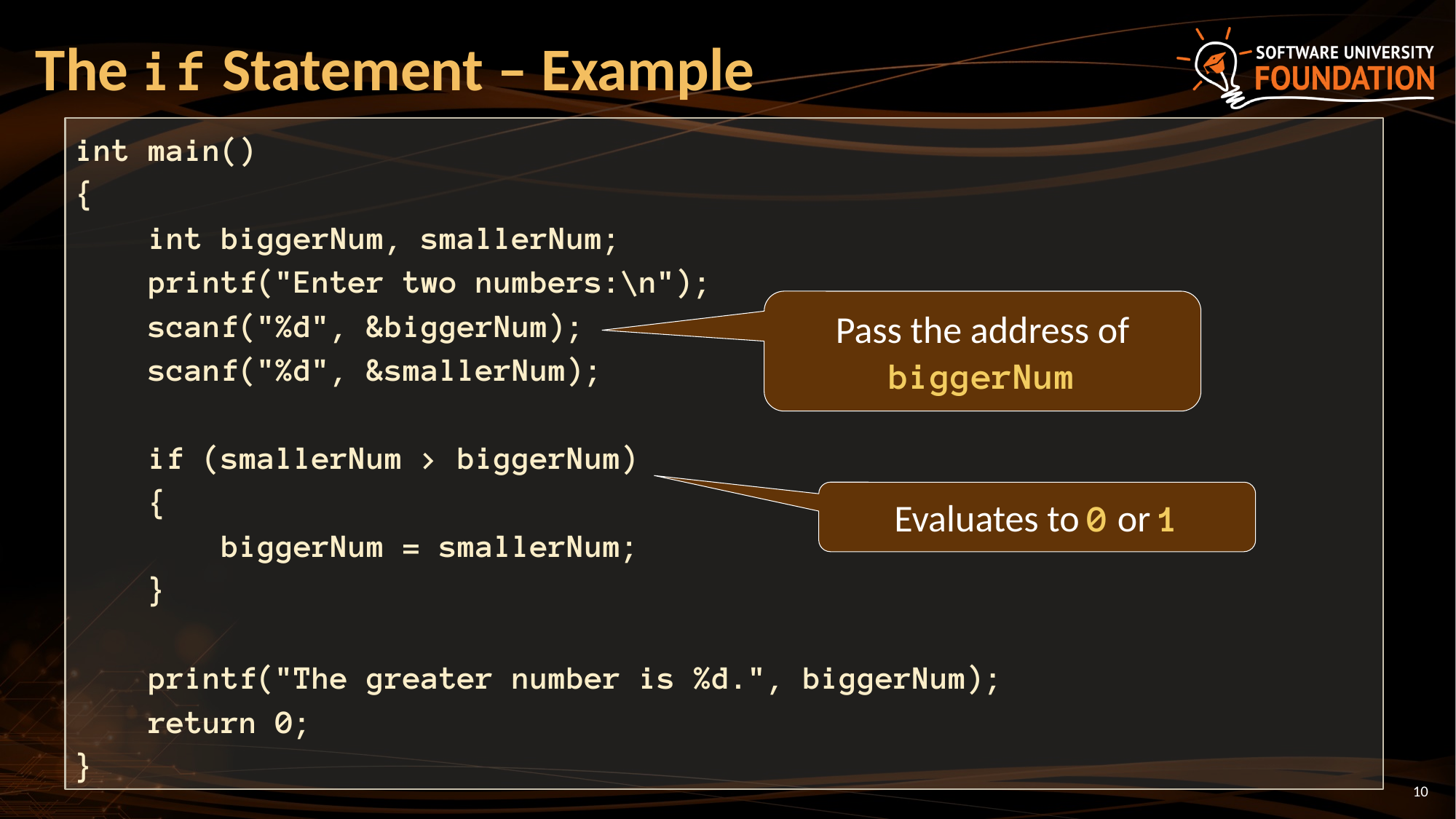

# The if Statement – Example
int main()
{
    int biggerNum, smallerNum;
    printf("Enter two numbers:\n");
    scanf("%d", &biggerNum);
    scanf("%d", &smallerNum);

    if (smallerNum > biggerNum)
    {
        biggerNum = smallerNum;
    }

    printf("The greater number is %d.", biggerNum);
    return 0;
}
Pass the address of biggerNum
Evaluates to 0 or 1
10